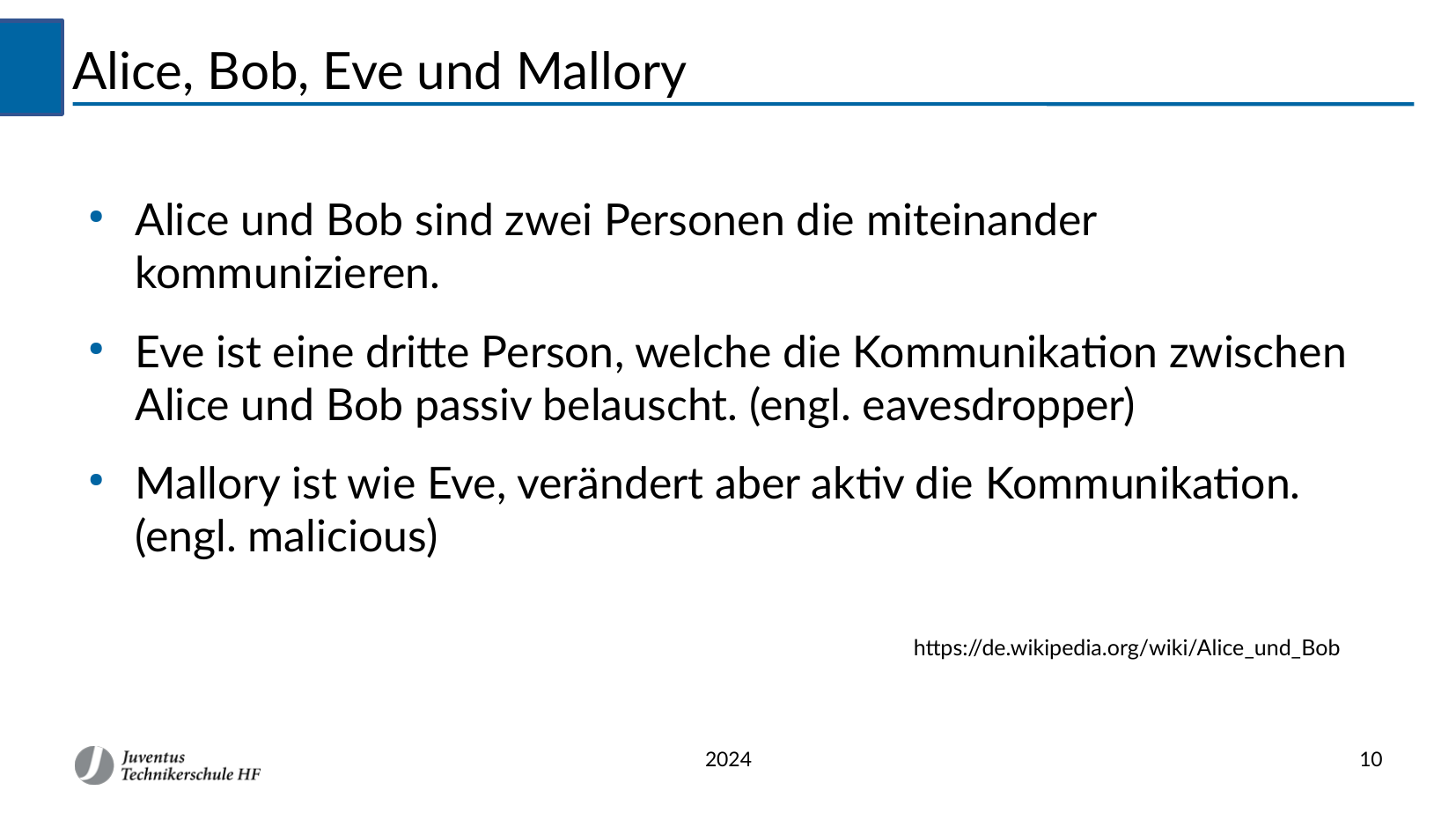

Alice, Bob, Eve und Mallory
Alice und Bob sind zwei Personen die miteinander kommunizieren.
Eve ist eine dritte Person, welche die Kommunikation zwischen Alice und Bob passiv belauscht. (engl. eavesdropper)
Mallory ist wie Eve, verändert aber aktiv die Kommunikation. (engl. malicious)
https://de.wikipedia.org/wiki/Alice_und_Bob
2024
10